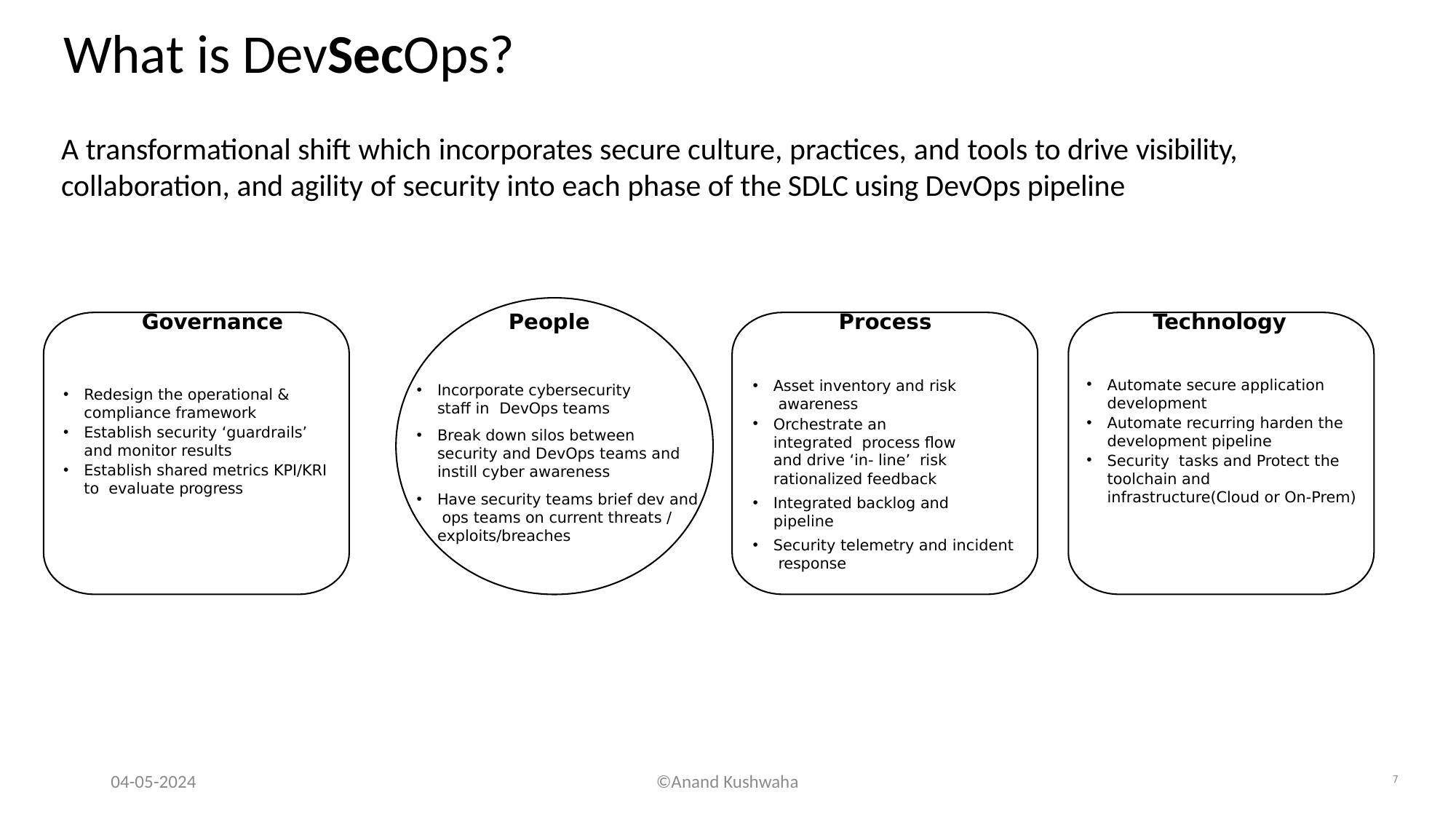

# What is DevSecOps?
A transformational shift which incorporates secure culture, practices, and tools to drive visibility,  collaboration, and agility of security into each phase of the SDLC using DevOps pipeline

Governance
People
Process
Technology

Redesign the operational &  compliance framework
Establish security ‘guardrails’  and monitor results
Establish shared metrics KPI/KRI to  evaluate progress
Automate secure application  development
Automate recurring harden the  development pipeline
Security  tasks and Protect the toolchain and  infrastructure(Cloud or On-Prem)
Asset inventory and risk  awareness
Orchestrate an integrated  process flow and drive ‘in- line’  risk rationalized feedback
Integrated backlog and pipeline
Security telemetry and incident  response
Incorporate cybersecurity staff in  DevOps teams
Break down silos between  security and DevOps teams and  instill cyber awareness
Have security teams brief dev and  ops teams on current threats /  exploits/breaches
04-05-2024
©Anand Kushwaha
7